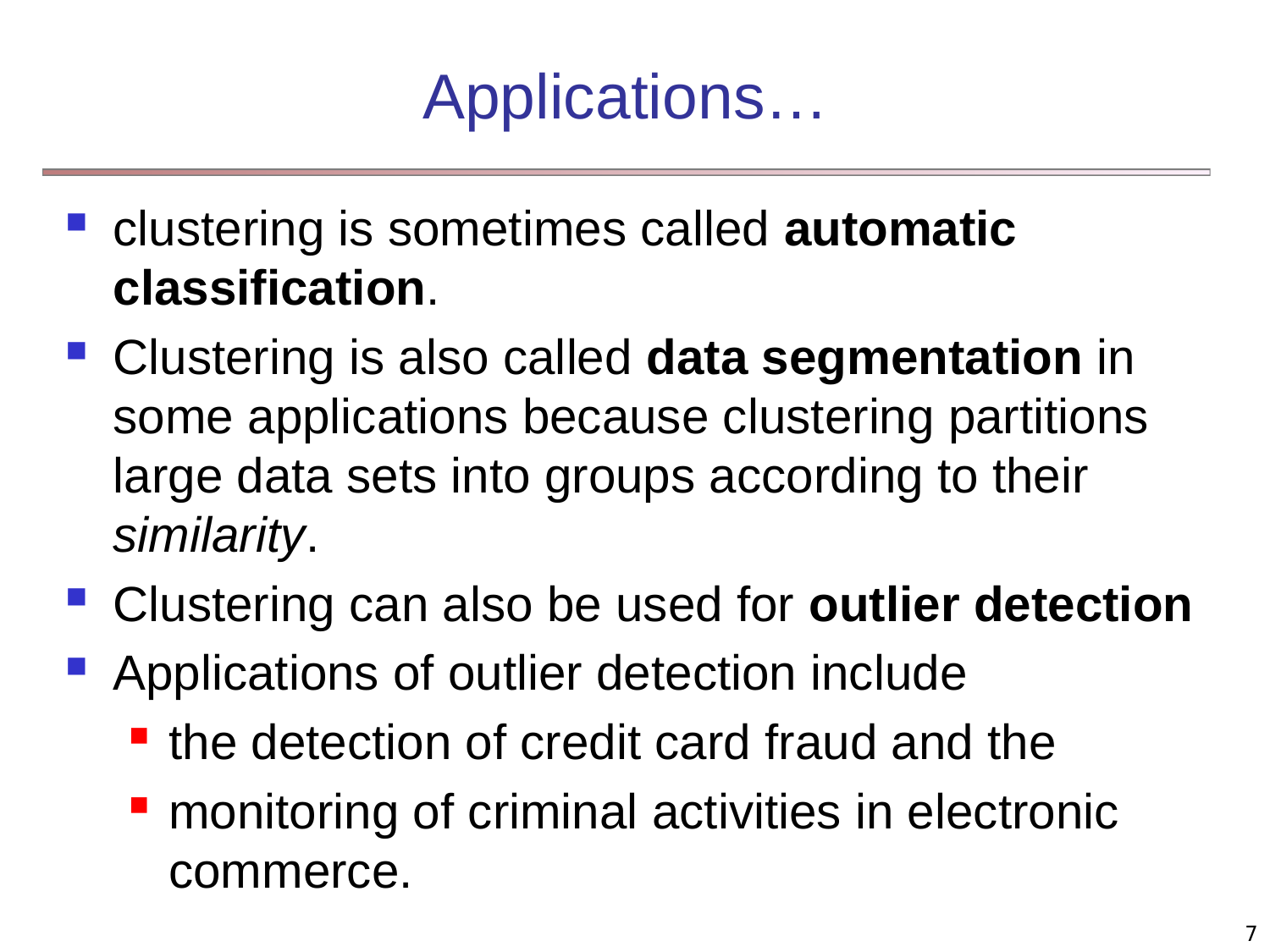

# Applications…
clustering is sometimes called automatic classification.
Clustering is also called data segmentation in some applications because clustering partitions large data sets into groups according to their similarity.
Clustering can also be used for outlier detection
Applications of outlier detection include
the detection of credit card fraud and the
monitoring of criminal activities in electronic commerce.
7